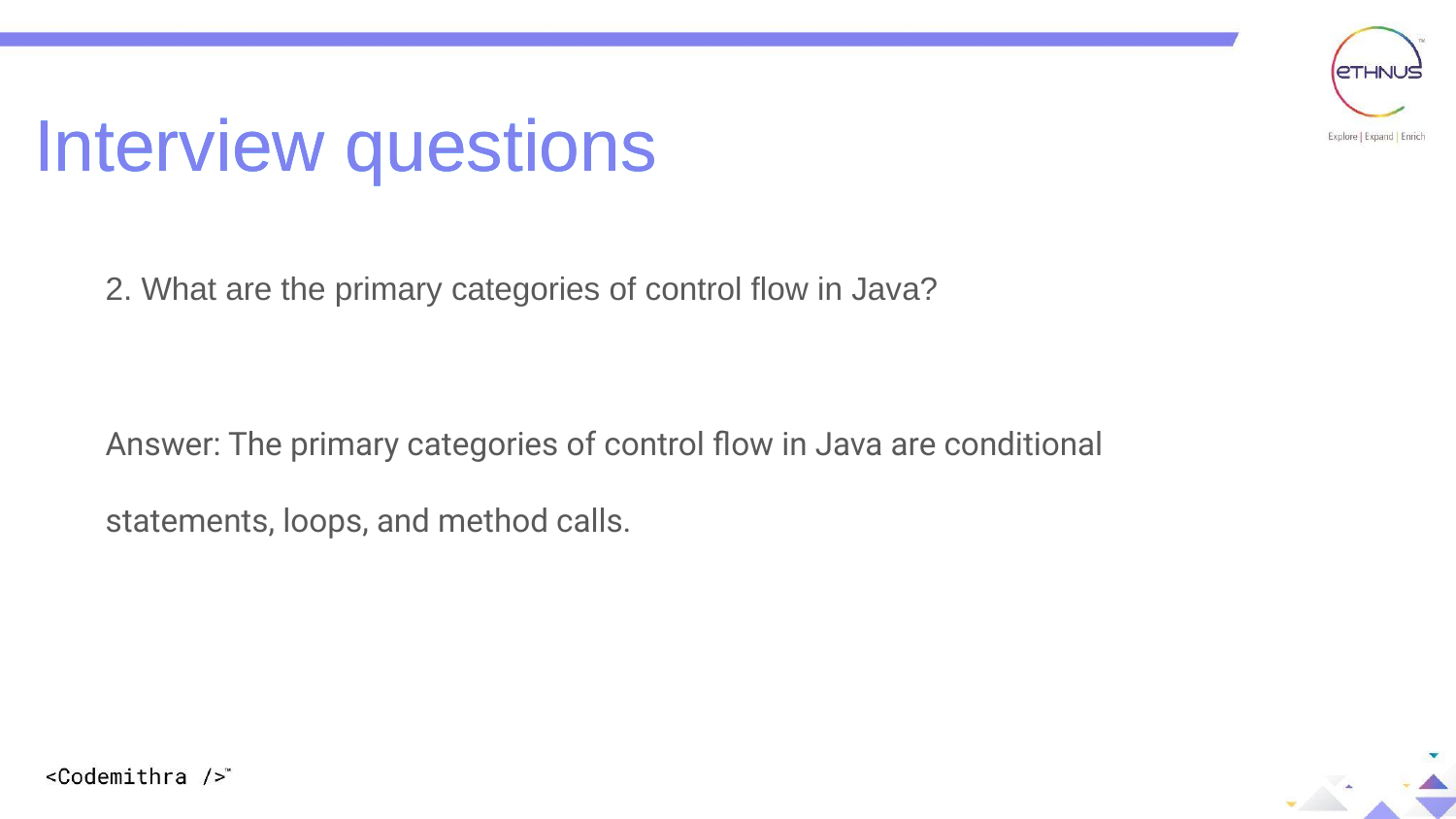

Interview questions
Interview questions

2. What are the primary categories of control flow in Java?

Answer: The primary categories of control flow in Java are conditional statements, loops, and method calls.